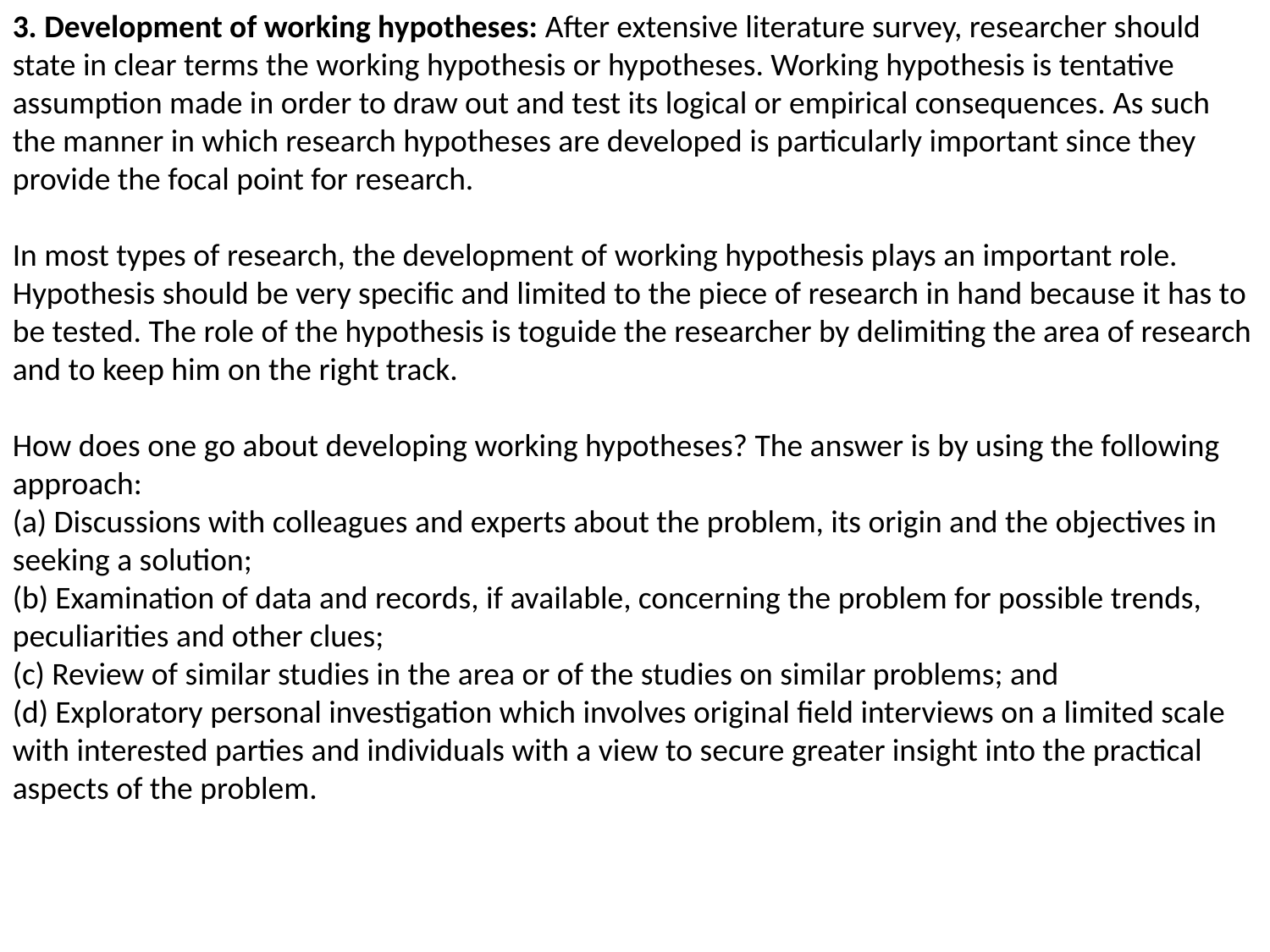

3. Development of working hypotheses: After extensive literature survey, researcher should
state in clear terms the working hypothesis or hypotheses. Working hypothesis is tentative assumption made in order to draw out and test its logical or empirical consequences. As such the manner in which research hypotheses are developed is particularly important since they provide the focal point for research.

In most types of research, the development of working hypothesis plays an important role. Hypothesis should be very specific and limited to the piece of research in hand because it has to be tested. The role of the hypothesis is toguide the researcher by delimiting the area of research and to keep him on the right track.

How does one go about developing working hypotheses? The answer is by using the following
approach:
(a) Discussions with colleagues and experts about the problem, its origin and the objectives in
seeking a solution;
(b) Examination of data and records, if available, concerning the problem for possible trends,
peculiarities and other clues;
(c) Review of similar studies in the area or of the studies on similar problems; and
(d) Exploratory personal investigation which involves original field interviews on a limited scale
with interested parties and individuals with a view to secure greater insight into the practical
aspects of the problem.